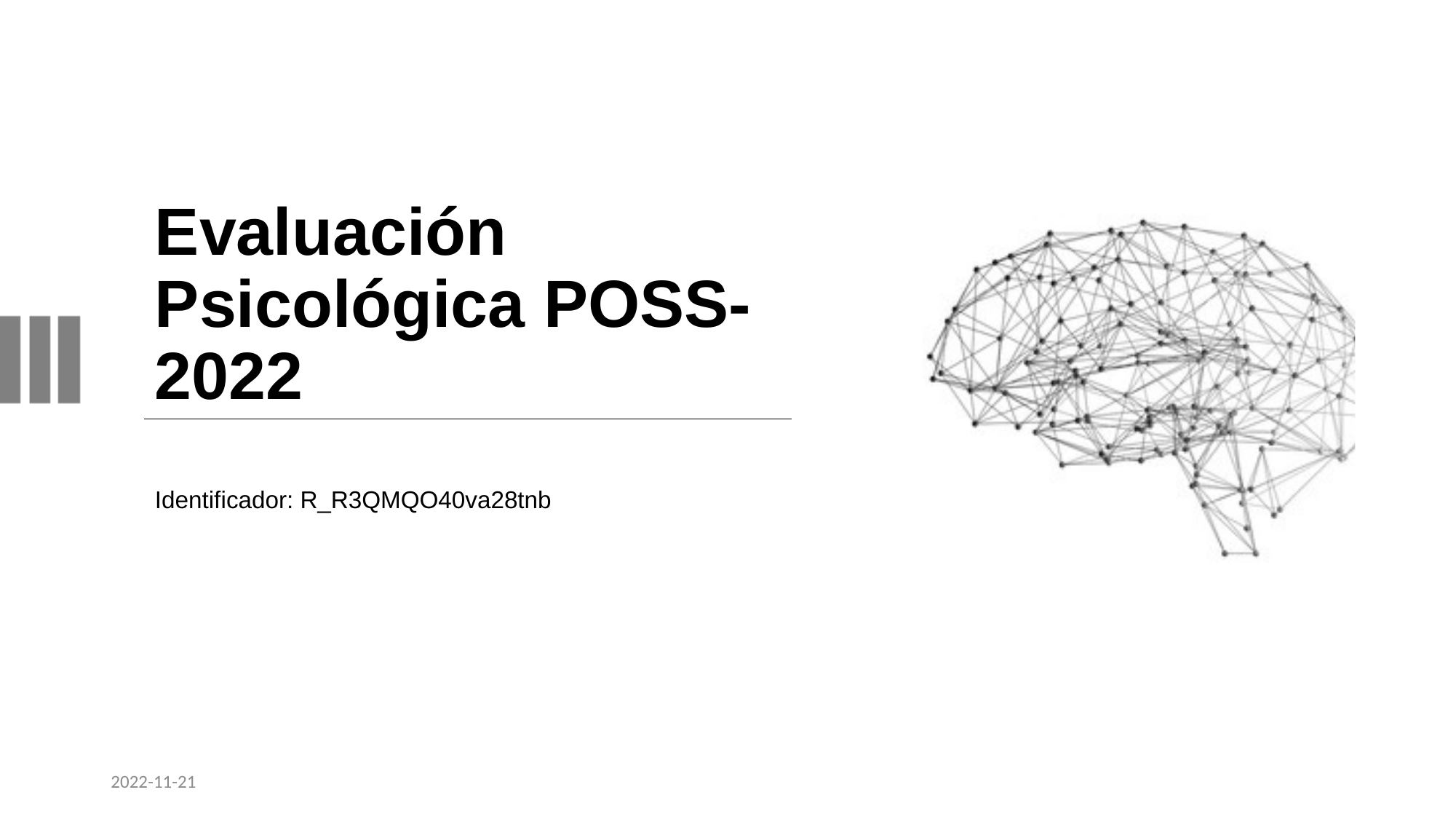

# Evaluación Psicológica POSS-2022
Identificador: R_R3QMQO40va28tnb
2022-11-21